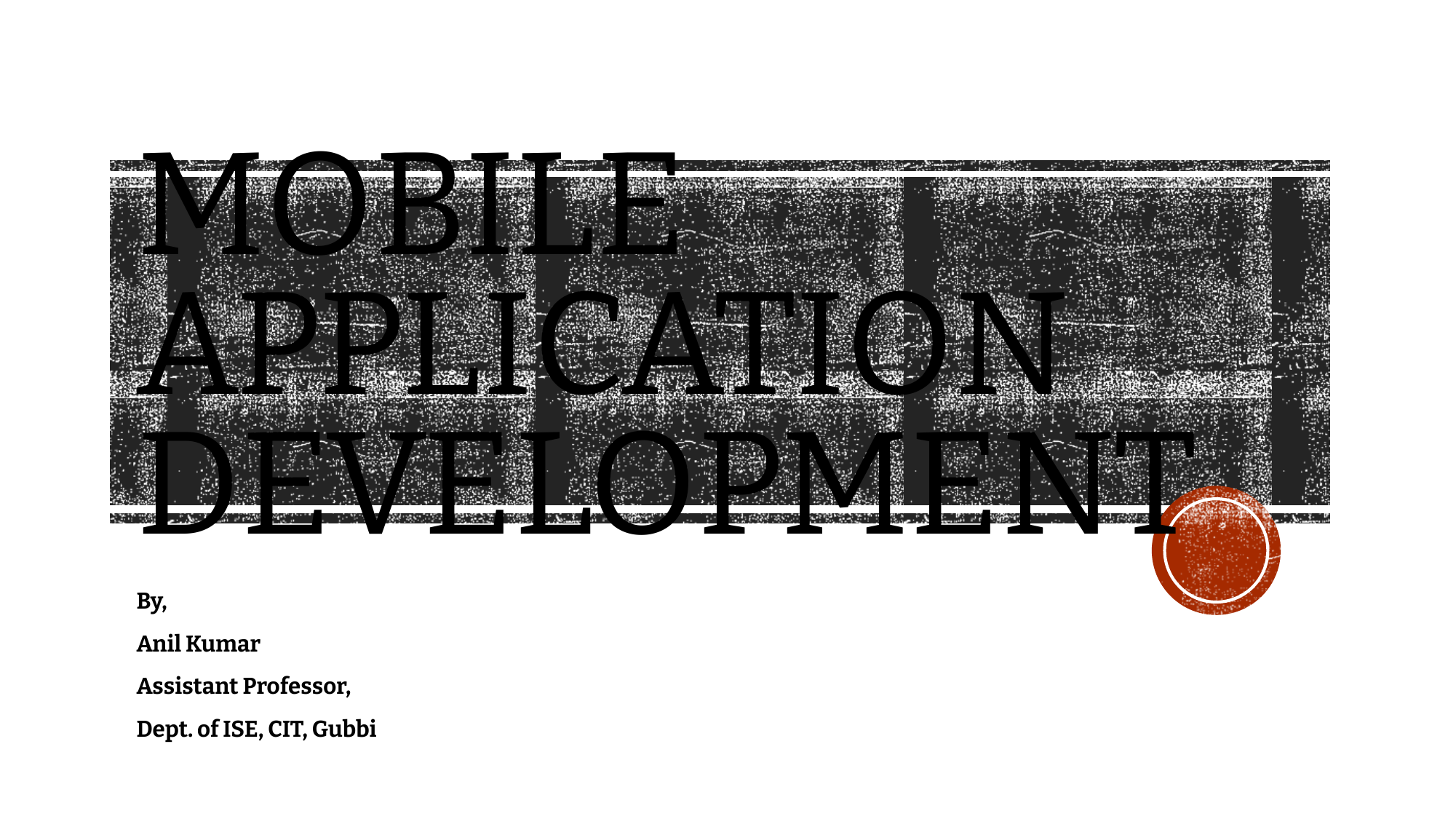

# Mobile Application Development
By,
Anil Kumar
Assistant Professor,
Dept. of ISE, CIT, Gubbi